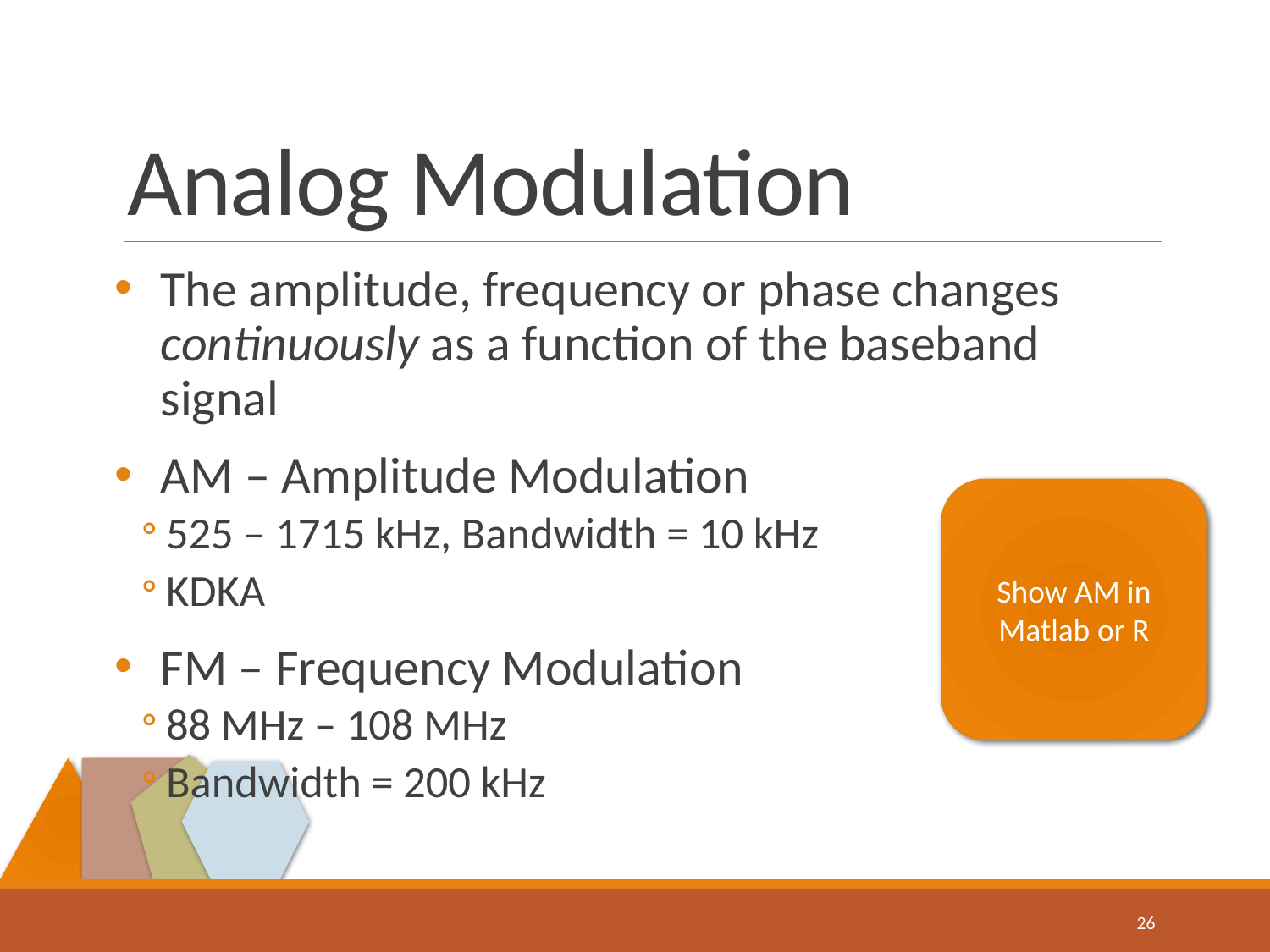

# Analog Modulation
The amplitude, frequency or phase changes continuously as a function of the baseband signal
AM – Amplitude Modulation
525 – 1715 kHz, Bandwidth = 10 kHz
KDKA
FM – Frequency Modulation
88 MHz – 108 MHz
Bandwidth = 200 kHz
Show AM in Matlab or R
26